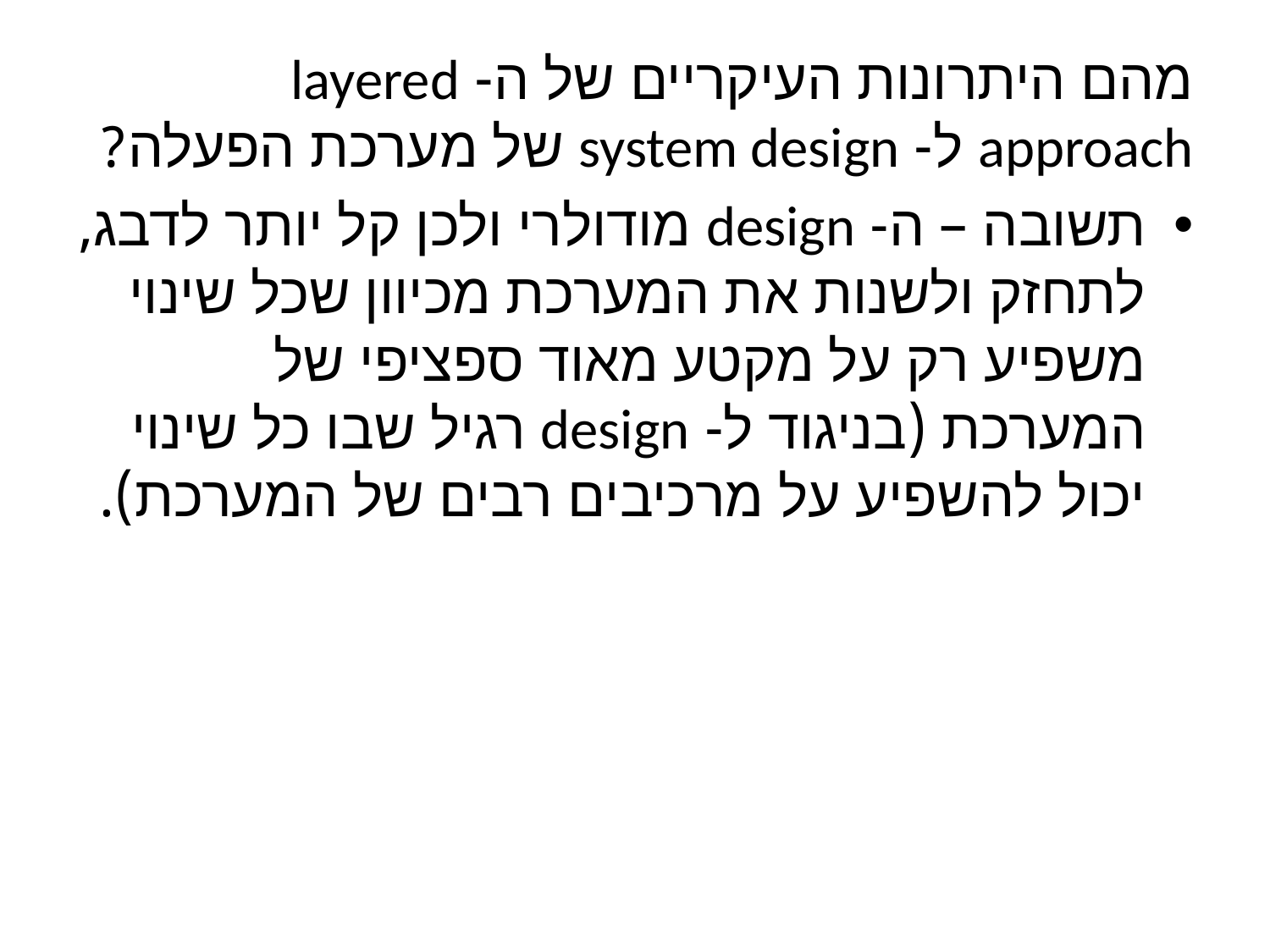

מהם היתרונות העיקריים של ה- layered approach ל- system design של מערכת הפעלה?
תשובה – ה- design מודולרי ולכן קל יותר לדבג, לתחזק ולשנות את המערכת מכיוון שכל שינוי משפיע רק על מקטע מאוד ספציפי של המערכת (בניגוד ל- design רגיל שבו כל שינוי יכול להשפיע על מרכיבים רבים של המערכת).